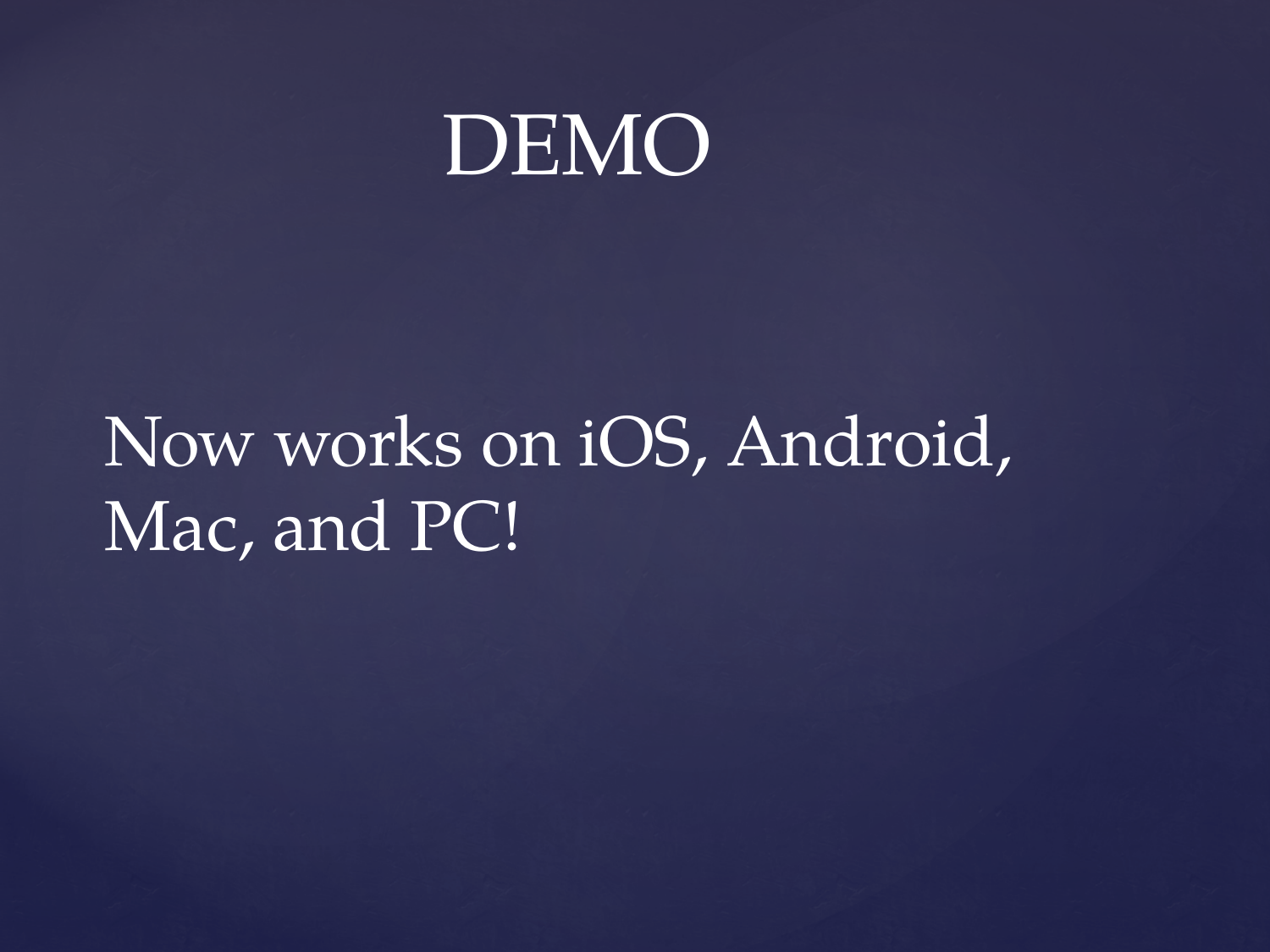

# DEMO
Now works on iOS, Android, Mac, and PC!